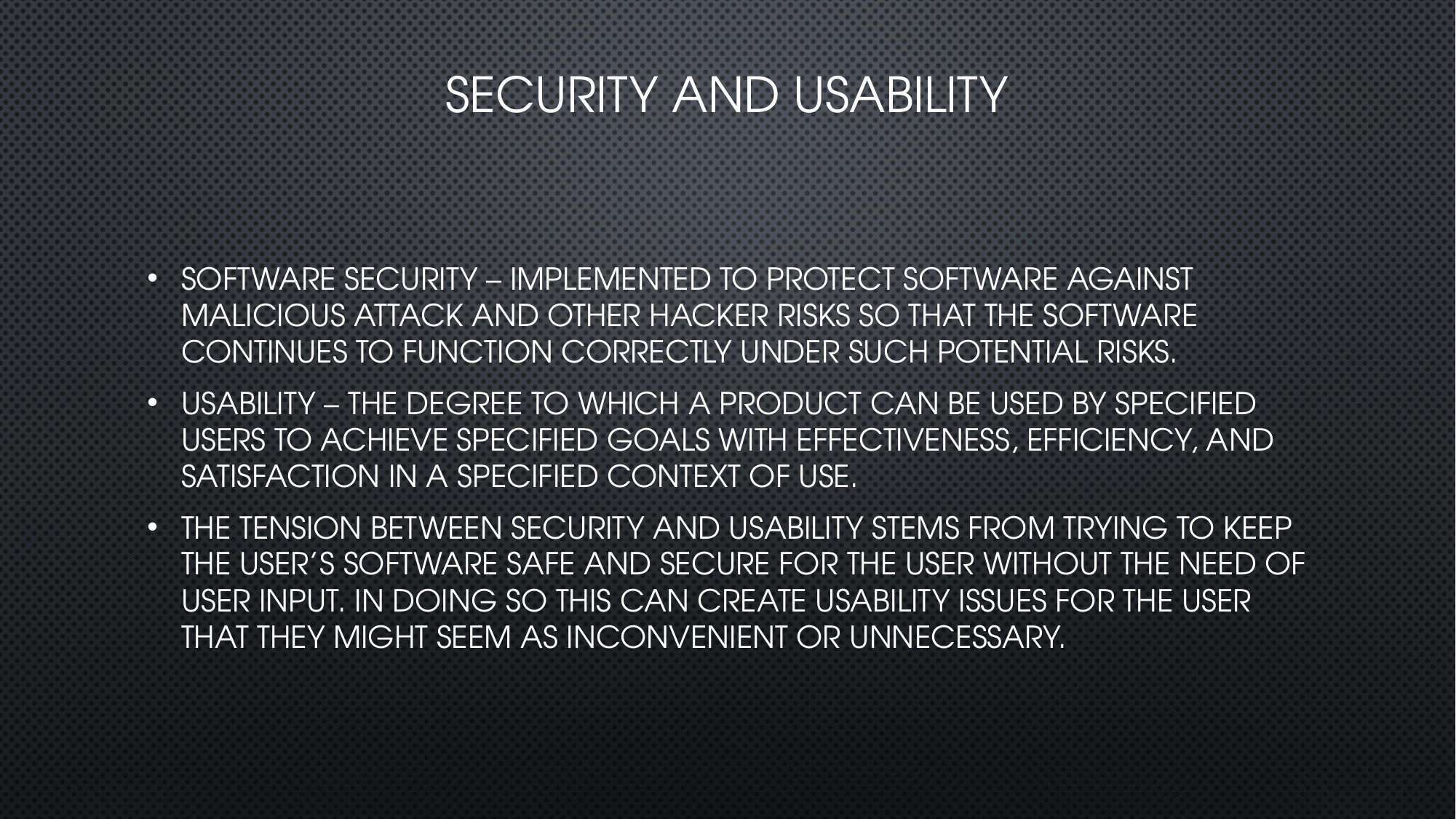

# security and usability
Software Security – Implemented to protect software against malicious attack and other hacker risks so that the software continues to function correctly under such potential risks.
Usability – The degree to which a product can be used by specified users to achieve specified goals with effectiveness, efficiency, and satisfaction in a specified context of use.
The tension between security and usability stems from trying to keep the user’s software safe and secure for the user without the need of user input. In doing so this can create usability issues for the user that they might seem as inconvenient or unnecessary.